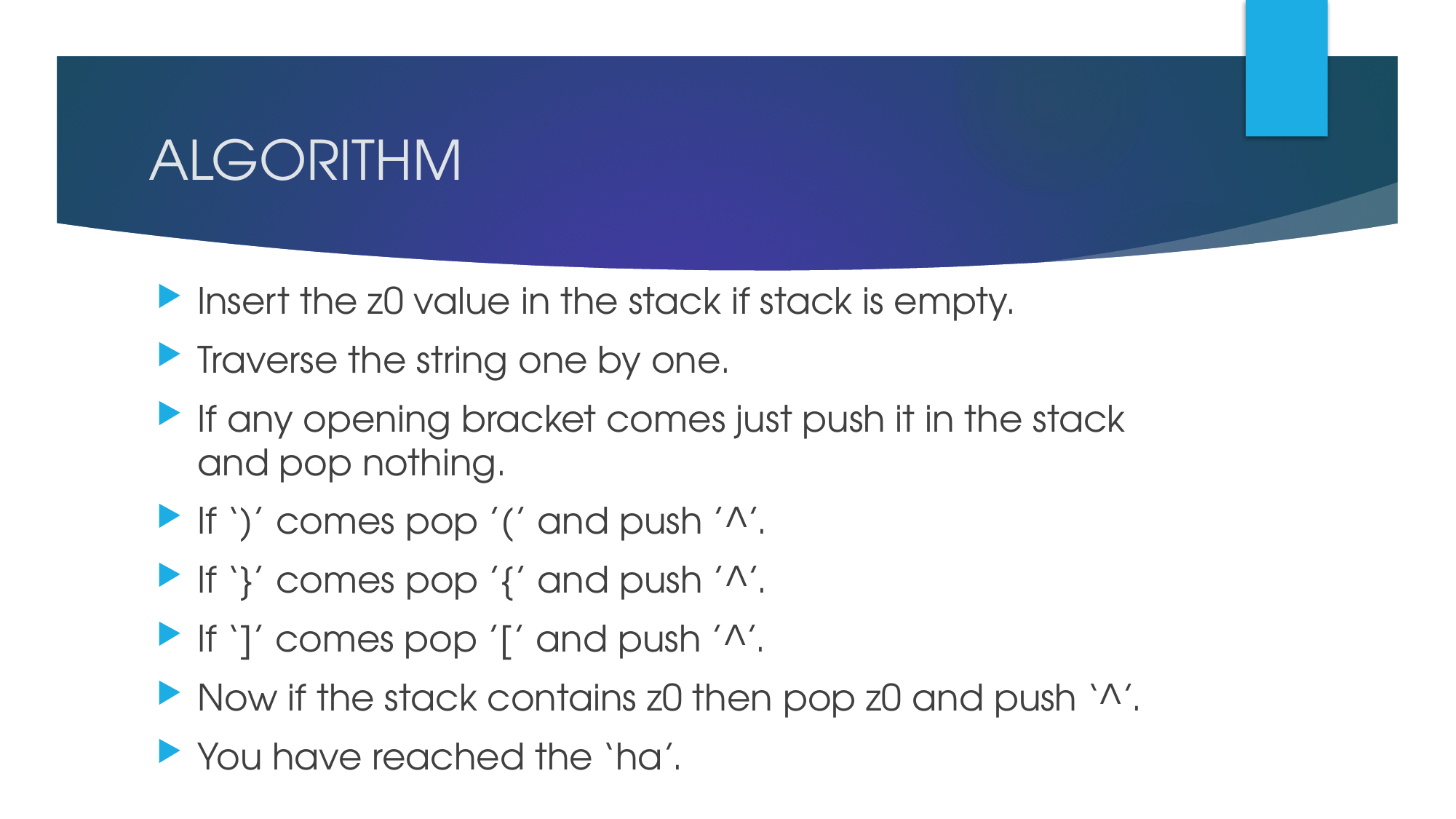

# ALGORITHM
Insert the z0 value in the stack if stack is empty.
Traverse the string one by one.
If any opening bracket comes just push it in the stack and pop nothing.
If ‘)’ comes pop ’(’ and push ’^’.
If ‘}’ comes pop ’{’ and push ’^’.
If ‘]’ comes pop ’[’ and push ’^’.
Now if the stack contains z0 then pop z0 and push ‘^’.
You have reached the ‘ha’.